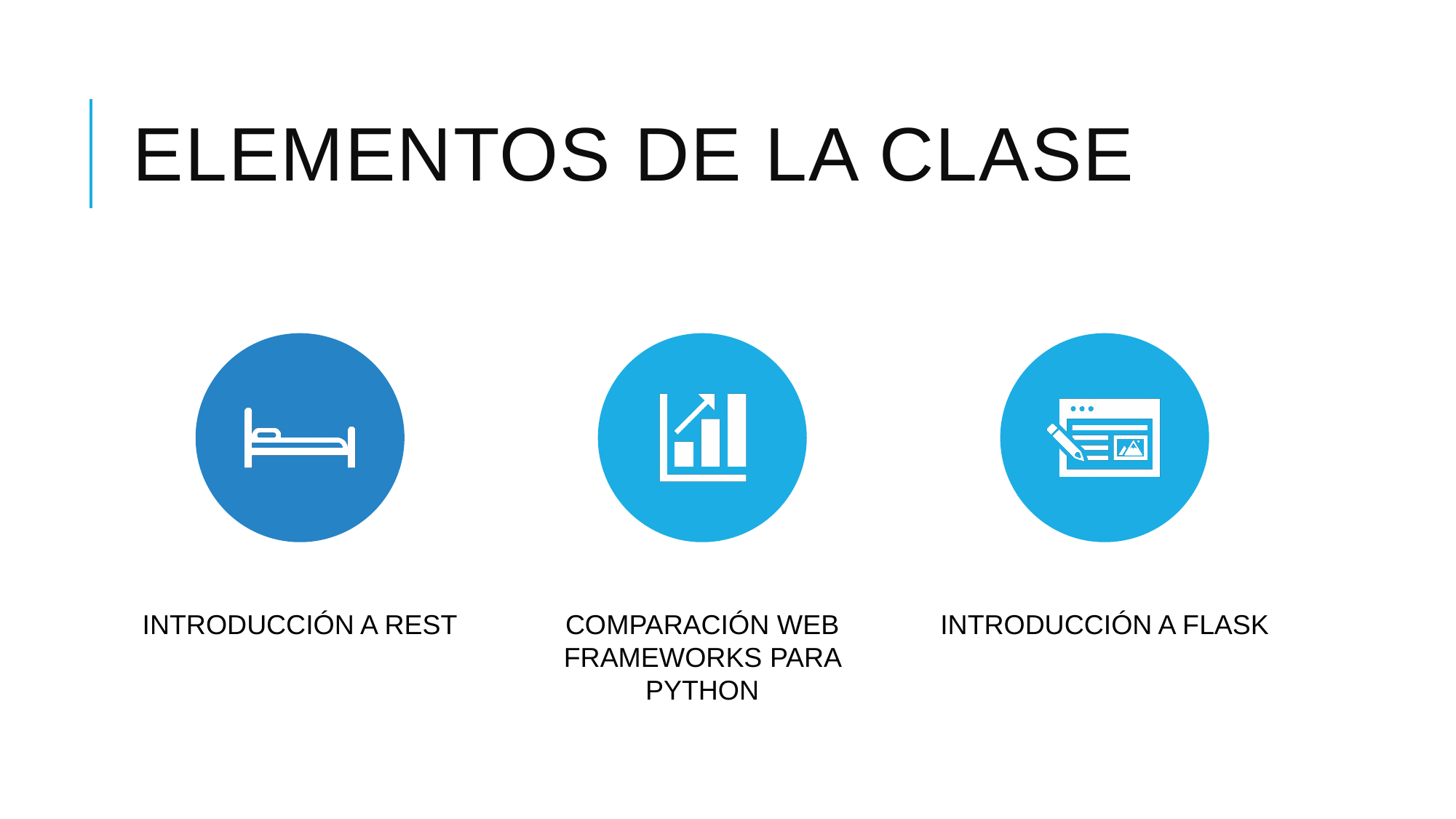

# Elementos de la clase
Introducción a REST
Comparación web frameworks para Python
Introducción a Flask